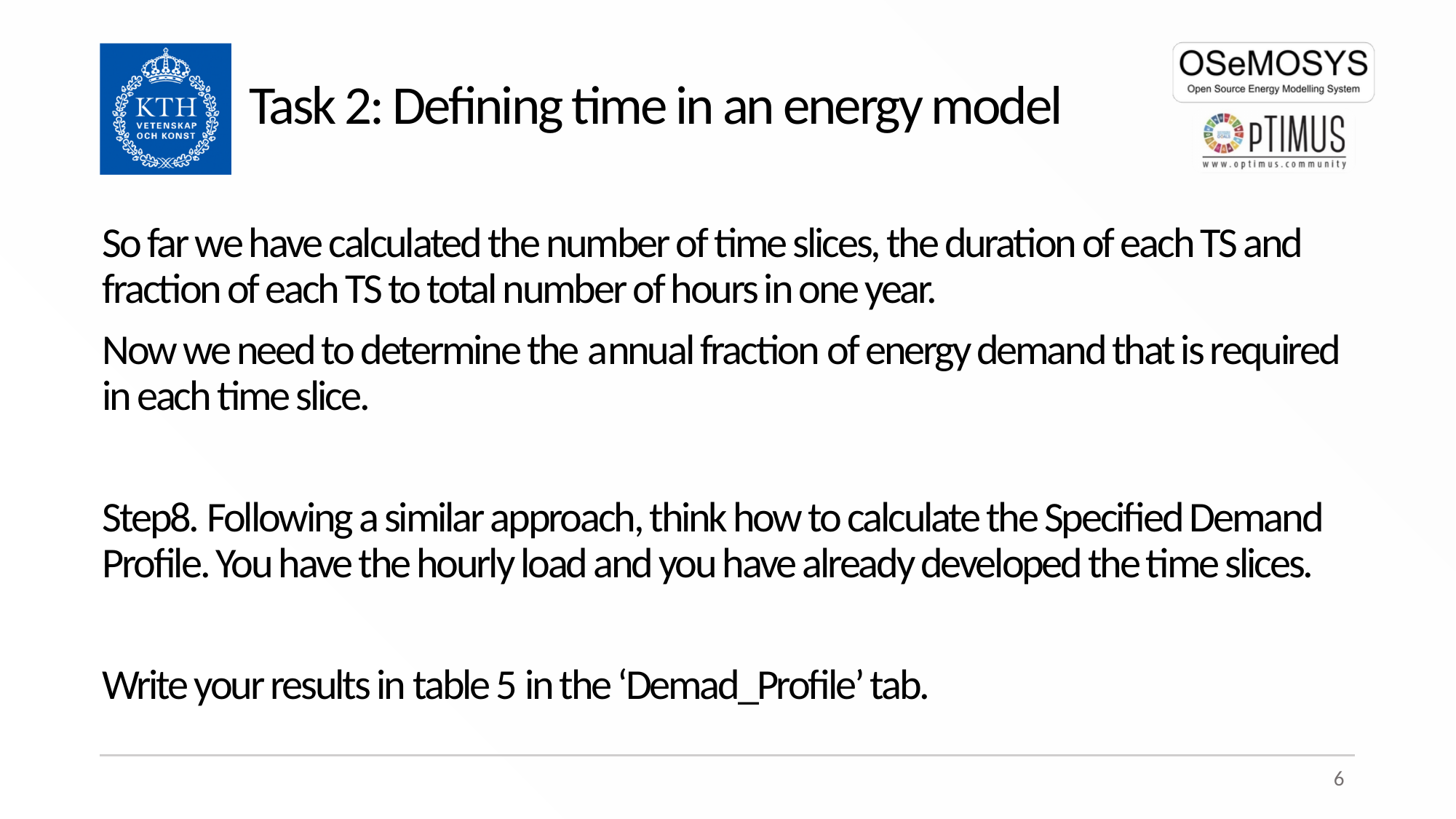

Task 2: Defining time in an energy model
So far we have calculated the number of time slices, the duration of each TS and fraction of each TS to total number of hours in one year.
Now we need to determine the annual fraction of energy demand that is required in each time slice.

Step8. Following a similar approach, think how to calculate the Specified Demand Profile. You have the hourly load and you have already developed the time slices.

Write your results in table 5 in the ‘Demad_Profile’ tab.

6